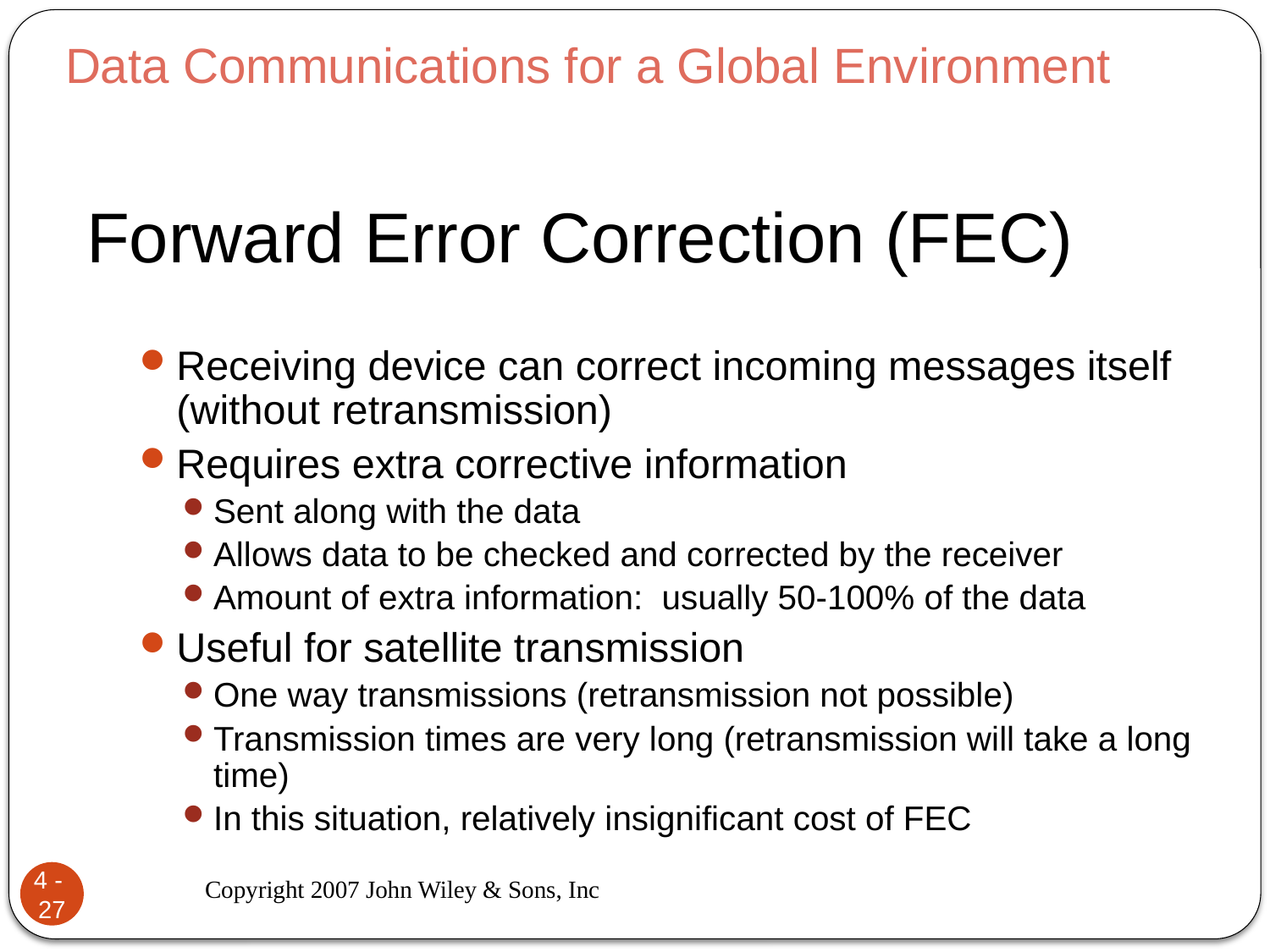

Data Communications for a Global Environment
# Forward Error Correction (FEC)
Receiving device can correct incoming messages itself (without retransmission)
Requires extra corrective information
Sent along with the data
Allows data to be checked and corrected by the receiver
Amount of extra information:  usually 50-100% of the data
Useful for satellite transmission
One way transmissions (retransmission not possible)
Transmission times are very long (retransmission will take a long time)
In this situation, relatively insignificant cost of FEC
Copyright 2007 John Wiley & Sons, Inc
4 - 27